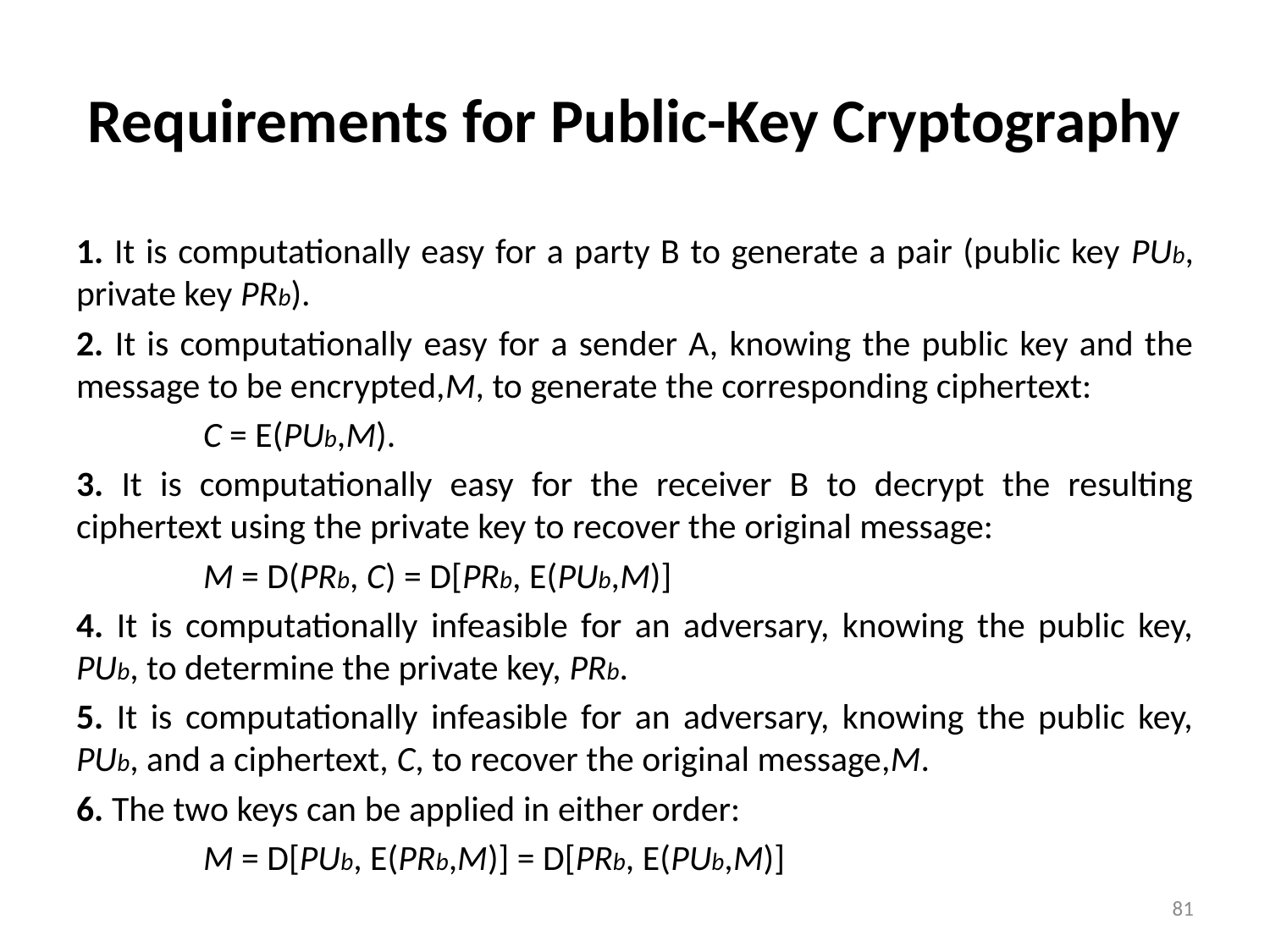

# Requirements for Public-Key Cryptography
1. It is computationally easy for a party B to generate a pair (public key PUb, private key PRb).
2. It is computationally easy for a sender A, knowing the public key and the message to be encrypted,M, to generate the corresponding ciphertext:
	C = E(PUb,M).
3. It is computationally easy for the receiver B to decrypt the resulting ciphertext using the private key to recover the original message:
	M = D(PRb, C) = D[PRb, E(PUb,M)]
4. It is computationally infeasible for an adversary, knowing the public key, PUb, to determine the private key, PRb.
5. It is computationally infeasible for an adversary, knowing the public key, PUb, and a ciphertext, C, to recover the original message,M.
6. The two keys can be applied in either order:
	M = D[PUb, E(PRb,M)] = D[PRb, E(PUb,M)]

81